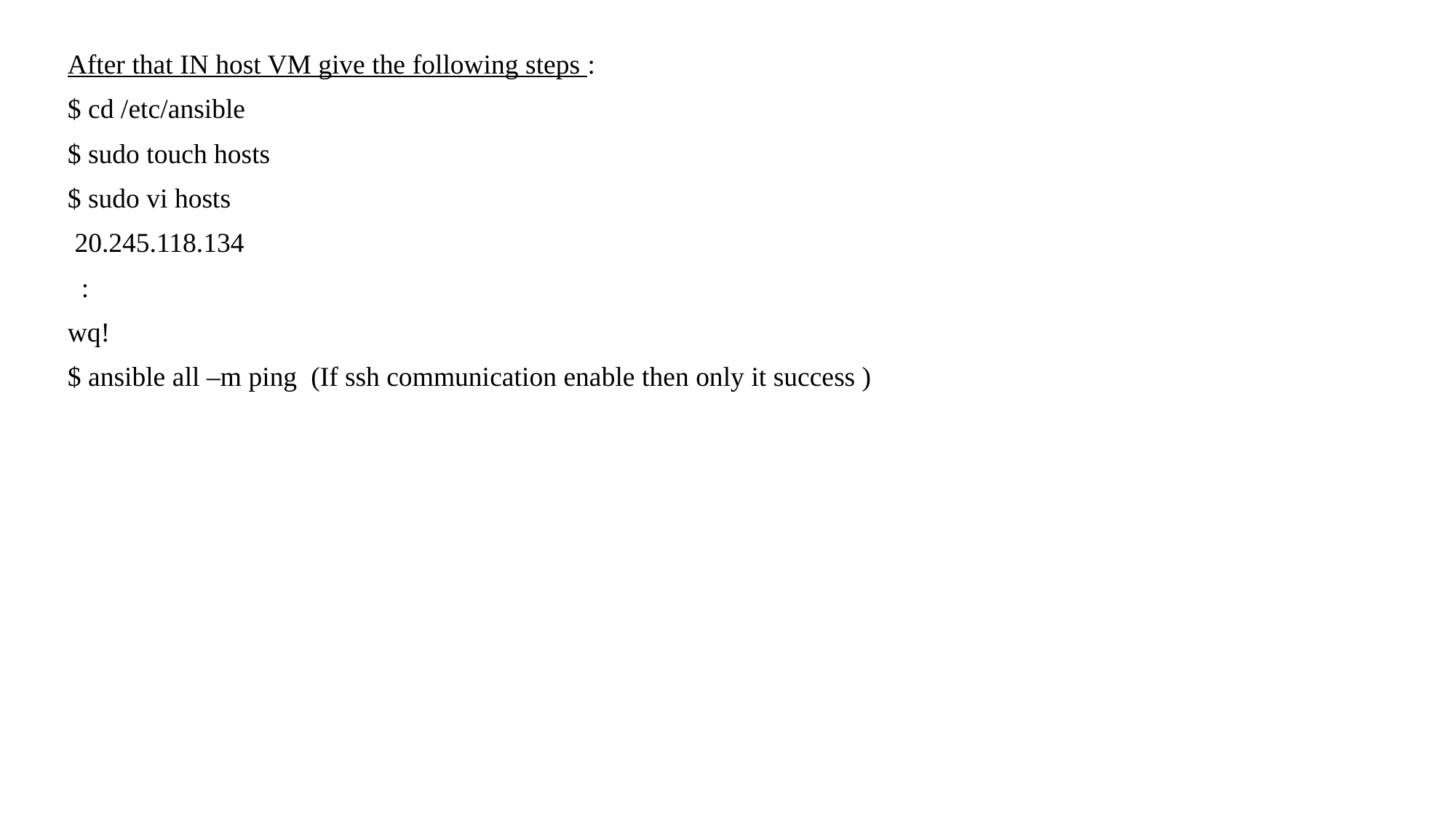

After that IN host VM give the following steps :
$ cd /etc/ansible
$ sudo touch hosts
$ sudo vi hosts
 20.245.118.134
  :
wq!
$ ansible all –m ping  (If ssh communication enable then only it success )